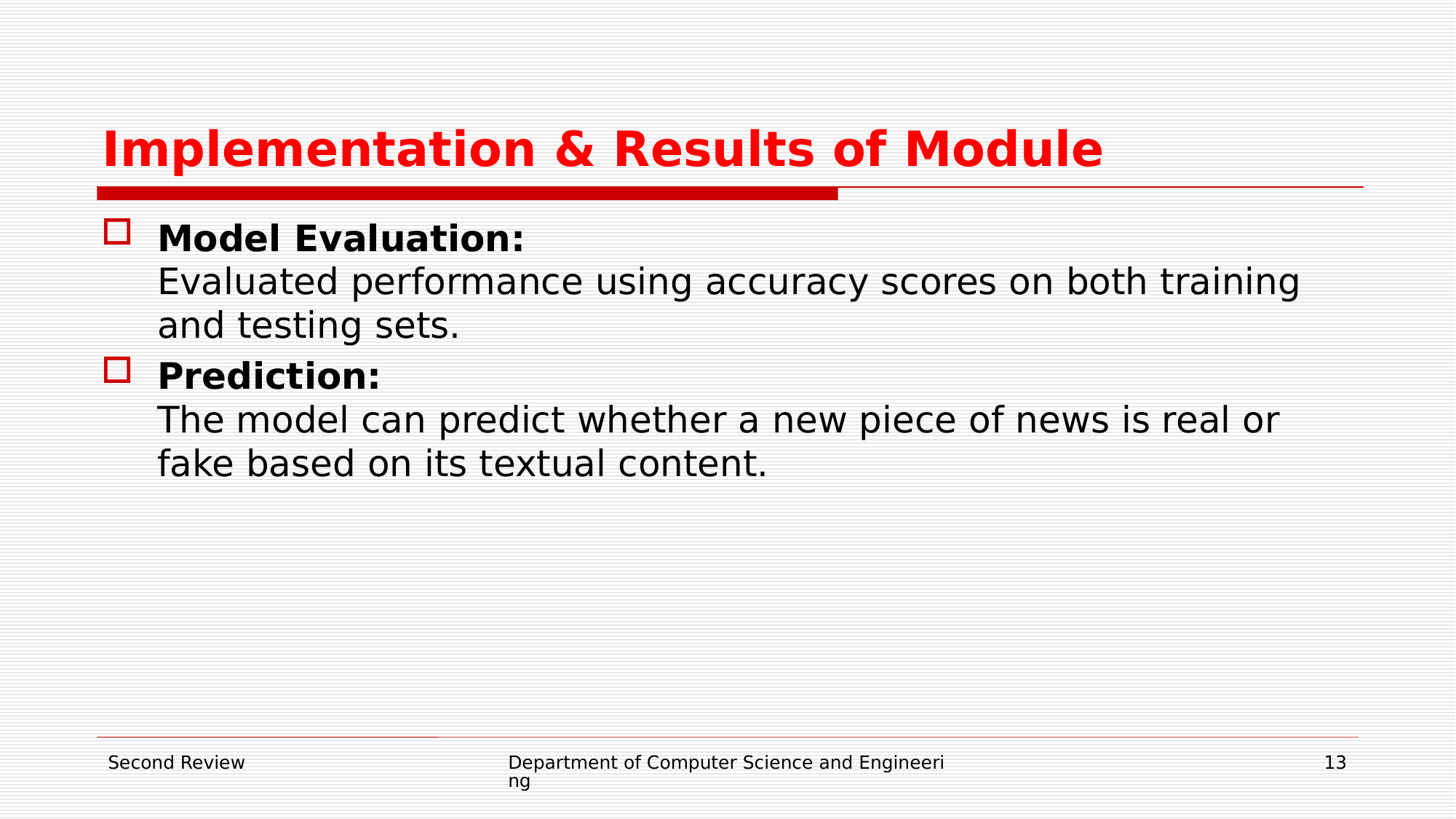

# Implementation & Results of Module
Model Evaluation:
Evaluated performance using accuracy scores on both training and testing sets.
Prediction:
The model can predict whether a new piece of news is real or fake based on its textual content.
Second Review
Department of Computer Science and Engineering
13